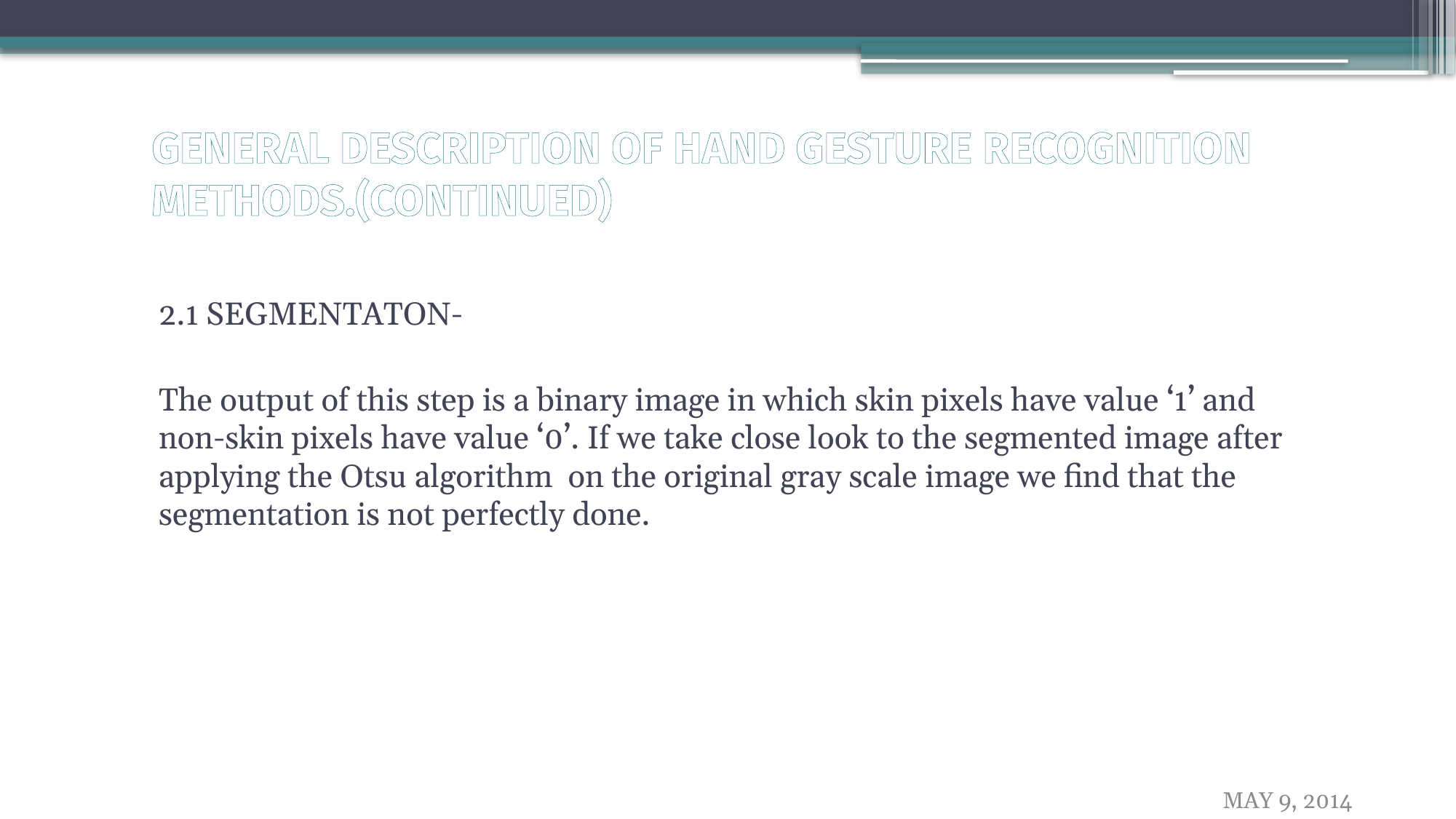

# GENERAL DESCRIPTION OF HAND GESTURE RECOGNITION METHODS.(CONTINUED)
2.1 SEGMENTATON-

The output of this step is a binary image in which skin pixels have value ‘1’ and non-skin pixels have value ‘0’. If we take close look to the segmented image after applying the Otsu algorithm  on the original gray scale image we find that the segmentation is not perfectly done.

MAY 9, 2014